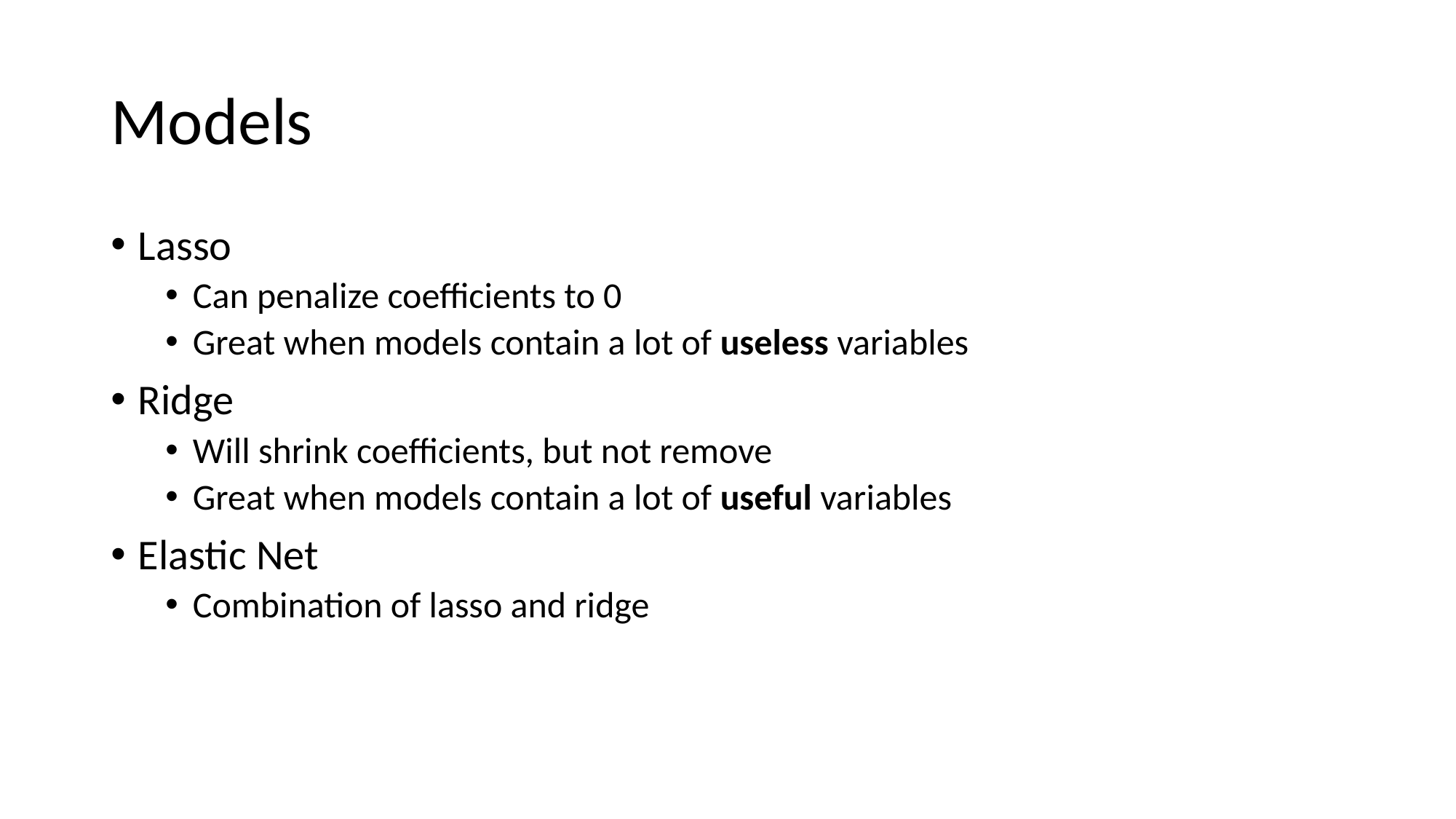

# Models
Lasso
Can penalize coefficients to 0
Great when models contain a lot of useless variables
Ridge
Will shrink coefficients, but not remove
Great when models contain a lot of useful variables
Elastic Net
Combination of lasso and ridge